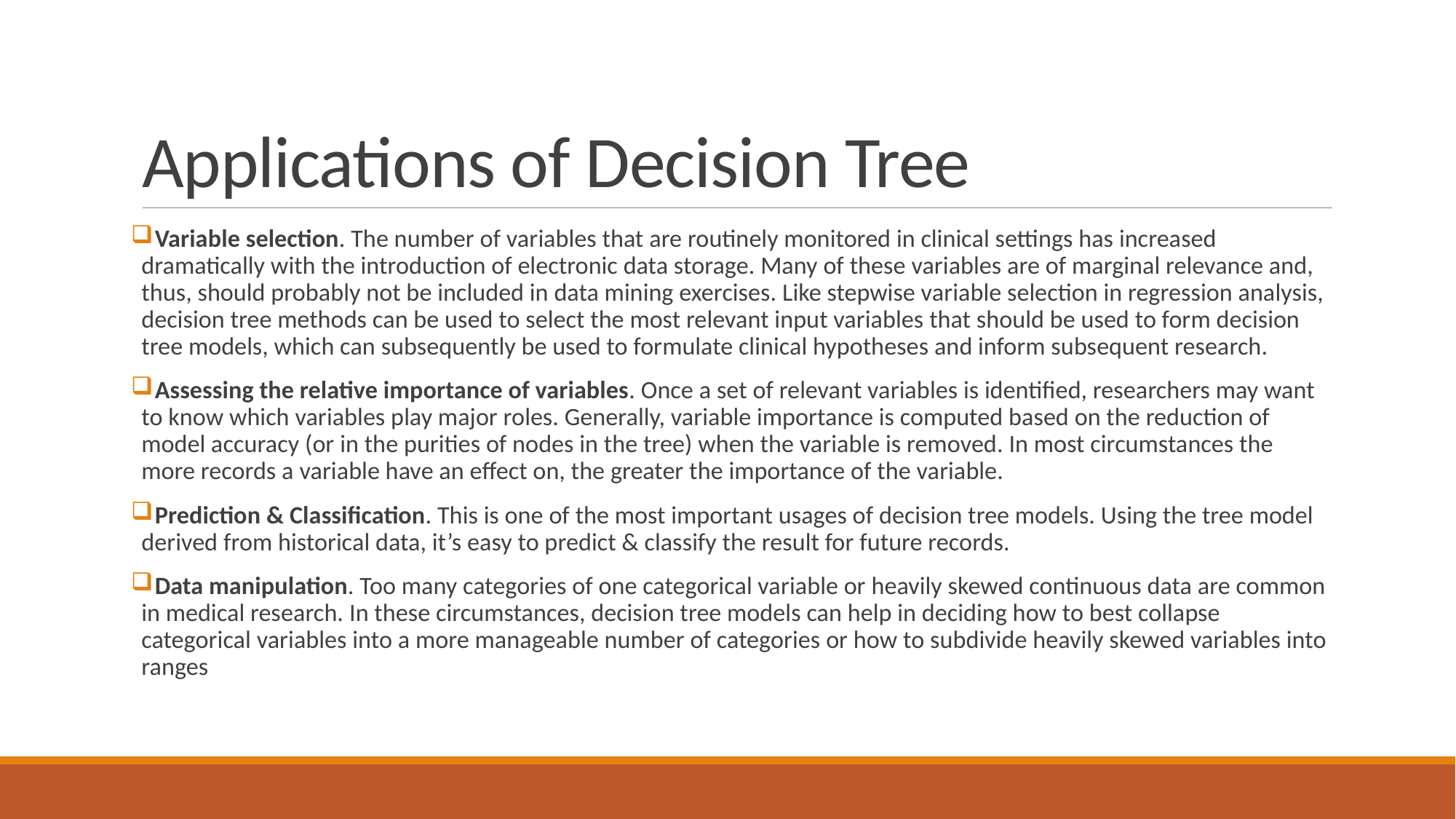

# Applications of Decision Tree
 Variable selection. The number of variables that are routinely monitored in clinical settings has increased dramatically with the introduction of electronic data storage. Many of these variables are of marginal relevance and, thus, should probably not be included in data mining exercises. Like stepwise variable selection in regression analysis, decision tree methods can be used to select the most relevant input variables that should be used to form decision tree models, which can subsequently be used to formulate clinical hypotheses and inform subsequent research.
 Assessing the relative importance of variables. Once a set of relevant variables is identified, researchers may want to know which variables play major roles. Generally, variable importance is computed based on the reduction of model accuracy (or in the purities of nodes in the tree) when the variable is removed. In most circumstances the more records a variable have an effect on, the greater the importance of the variable.
 Prediction & Classification. This is one of the most important usages of decision tree models. Using the tree model derived from historical data, it’s easy to predict & classify the result for future records.
 Data manipulation. Too many categories of one categorical variable or heavily skewed continuous data are common in medical research. In these circumstances, decision tree models can help in deciding how to best collapse categorical variables into a more manageable number of categories or how to subdivide heavily skewed variables into ranges